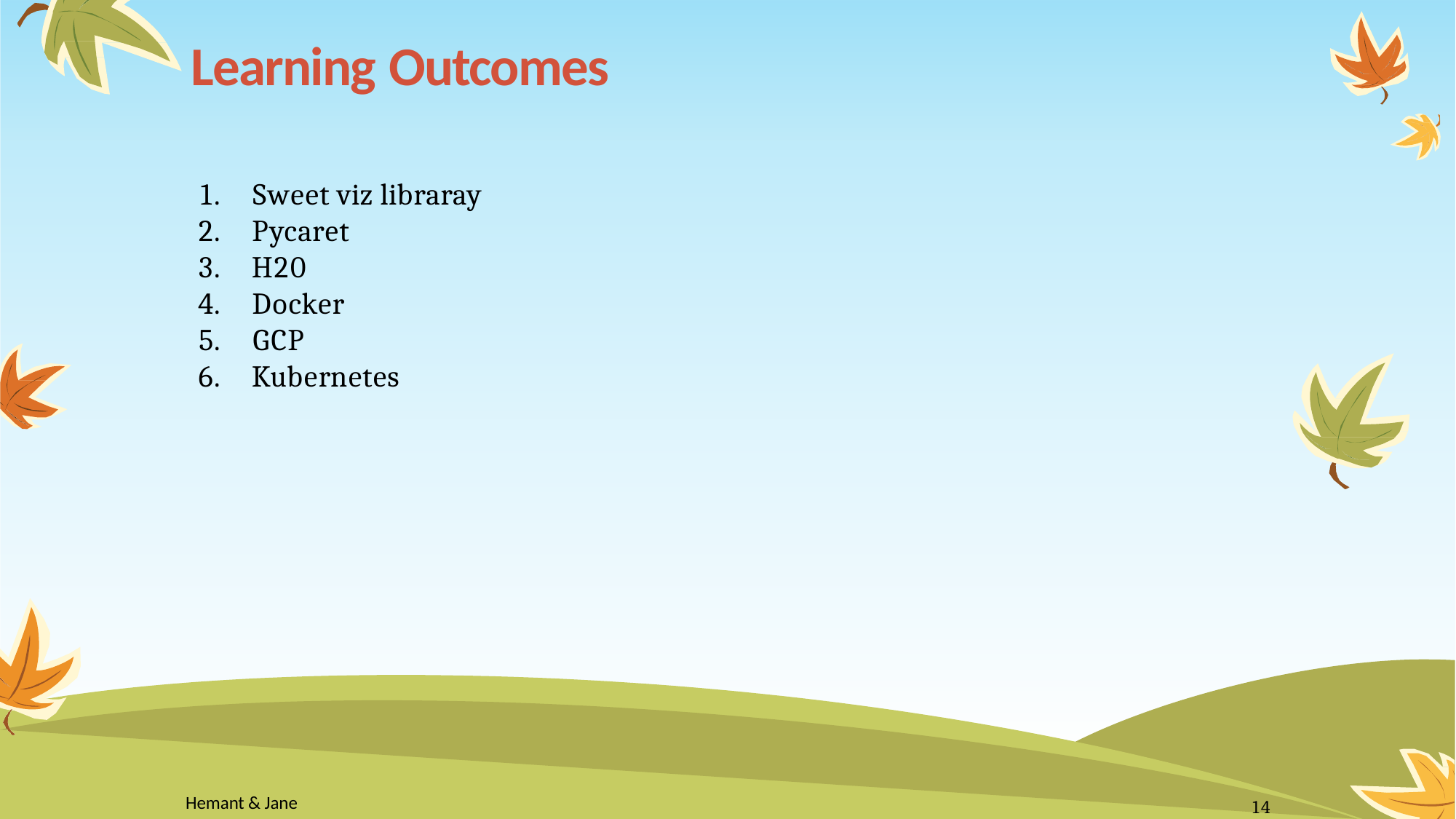

# Learning Outcomes
Sweet viz libraray
Pycaret
H20
Docker
GCP
Kubernetes

Hemant & Jane
14